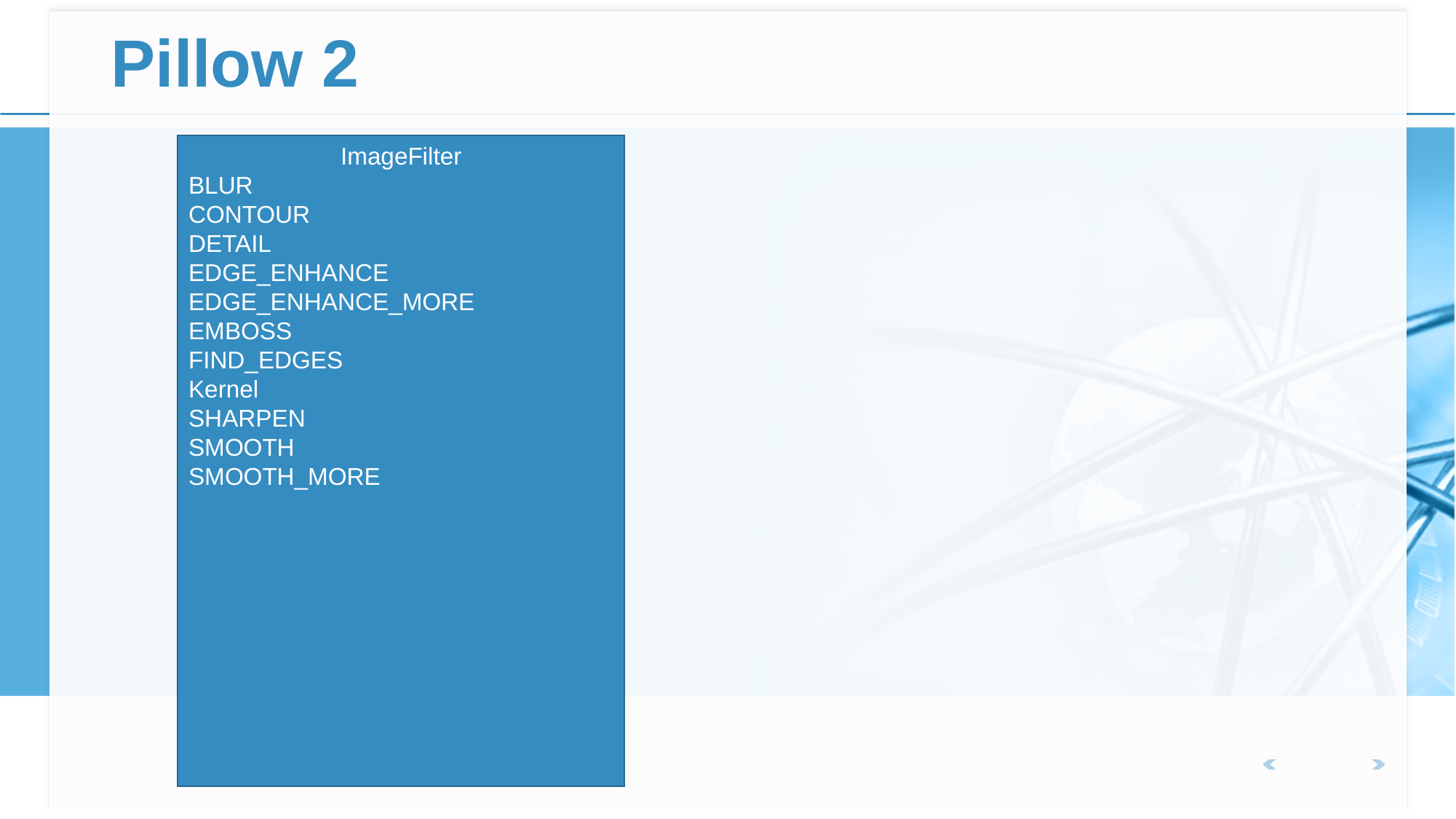

# Pillow 2
ImageFilter
BLUR
CONTOUR
DETAIL
EDGE_ENHANCE
EDGE_ENHANCE_MORE
EMBOSS
FIND_EDGES
Kernel
SHARPEN
SMOOTH
SMOOTH_MORE